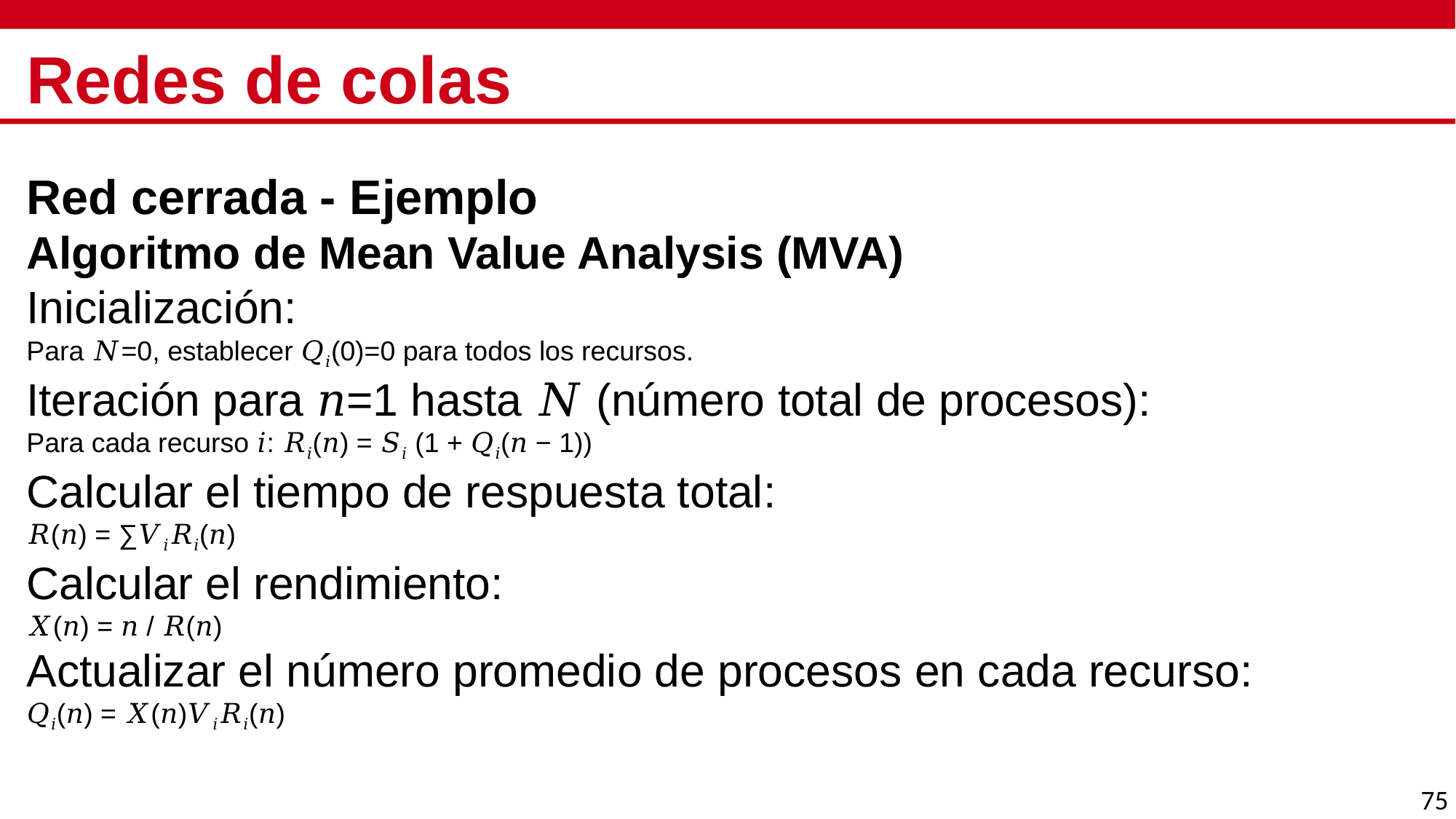

# Redes de colas
Red cerrada - Ejemplo
Algoritmo de Mean Value Analysis (MVA)
Inicialización:
Para 𝑁=0, establecer 𝑄𝑖(0)=0 para todos los recursos.
Iteración para 𝑛=1 hasta 𝑁 (número total de procesos):
Para cada recurso 𝑖: 𝑅𝑖(𝑛) = 𝑆𝑖 (1 + 𝑄𝑖(𝑛 − 1))
Calcular el tiempo de respuesta total:
𝑅(𝑛) = ∑𝑉𝑖𝑅𝑖(𝑛)
Calcular el rendimiento:
𝑋(𝑛) = 𝑛 / 𝑅(𝑛)
Actualizar el número promedio de procesos en cada recurso:
𝑄𝑖(𝑛) = 𝑋(𝑛)𝑉𝑖𝑅𝑖(𝑛)
75